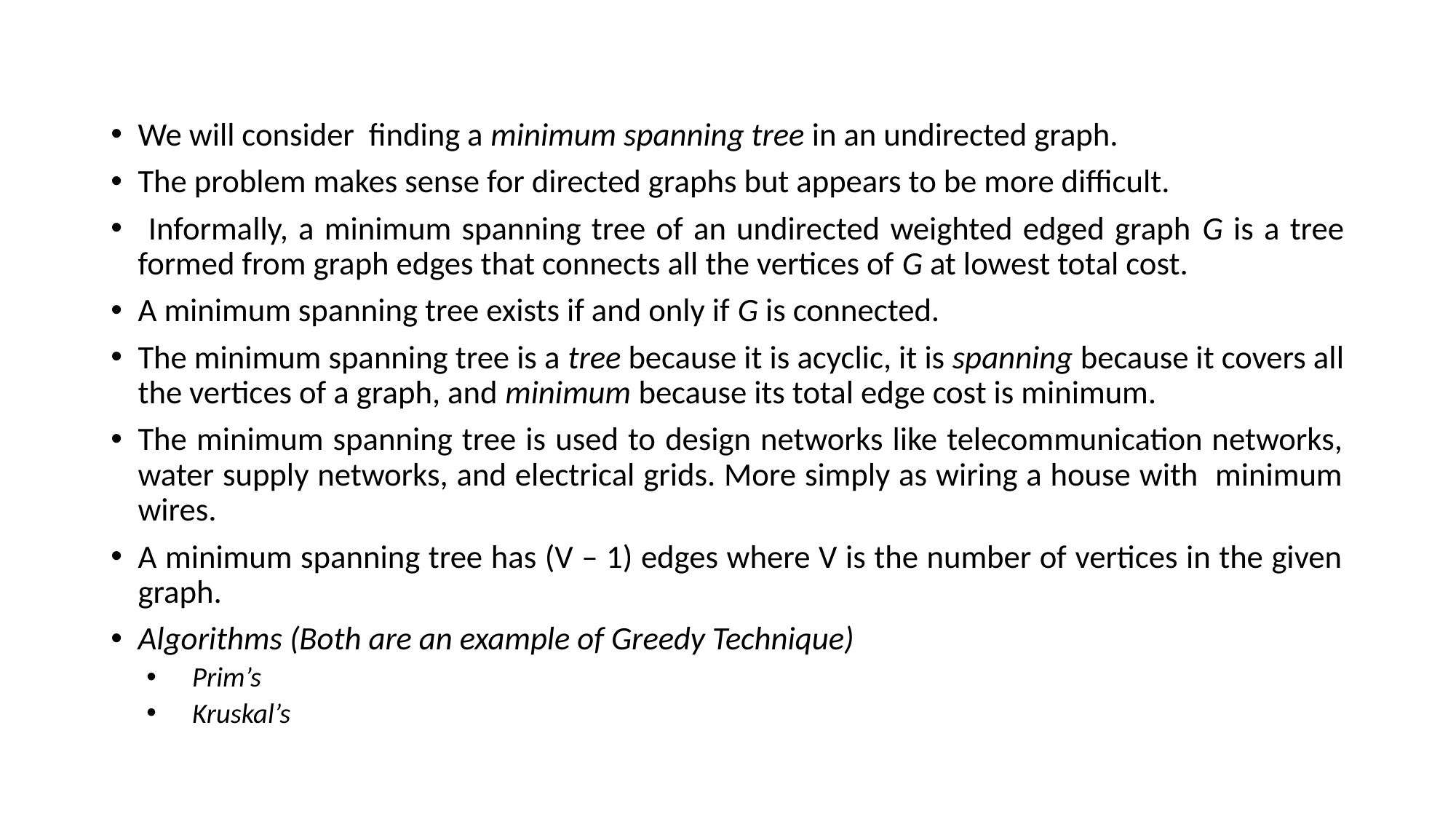

We will consider  finding a minimum spanning tree in an undirected graph.
The problem makes sense for directed graphs but appears to be more difficult.
 Informally, a minimum spanning tree of an undirected weighted edged graph G is a tree formed from graph edges that connects all the vertices of G at lowest total cost.
A minimum spanning tree exists if and only if G is connected.
The minimum spanning tree is a tree because it is acyclic, it is spanning because it covers all the vertices of a graph, and minimum because its total edge cost is minimum.
The minimum spanning tree is used to design networks like telecommunication networks, water supply networks, and electrical grids. More simply as wiring a house with  minimum wires.
A minimum spanning tree has (V – 1) edges where V is the number of vertices in the given graph.
Algorithms (Both are an example of Greedy Technique)
Prim’s
Kruskal’s